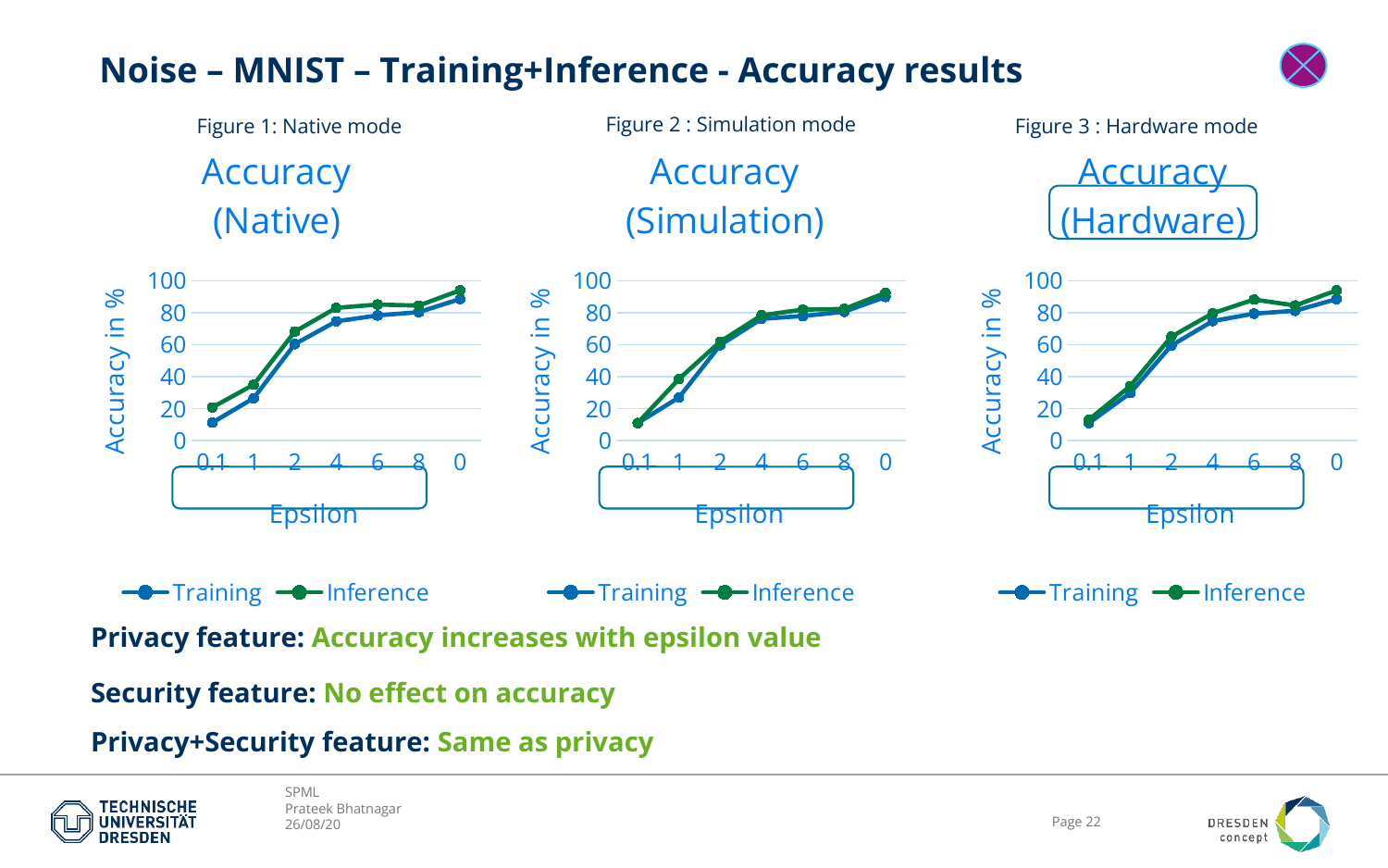

# Noise – MNIST – Training+Inference - Accuracy results
Figure 2 : Simulation mode
Figure 1: Native mode
Figure 3 : Hardware mode

### Chart: Accuracy
(Native)

| Category | Training | Inference |
|---|---|---|
| 0.1 | 11.191 | 20.76 |
| 1 | 26.474 | 34.9 |
| 2 | 60.369 | 68.18 |
| 4 | 74.539 | 82.99 |
| 6 | 78.295 | 85.08 |
| 8 | 80.344 | 84.43 |
| 0 | 88.564 | 94.01 |

### Chart: Accuracy
(Simulation)

| Category | Training | Inference |
|---|---|---|
| 0.1 | 10.921 | 10.94 |
| 1 | 26.934 | 38.53 |
| 2 | 59.741 | 61.87 |
| 4 | 76.119 | 78.35 |
| 6 | 77.895 | 81.9 |
| 8 | 80.572 | 82.31 |
| 0 | 89.874 | 92.44 |

### Chart: Accuracy (Hardware)

| Category | Training | Inference |
|---|---|---|
| 0.1 | 10.936 | 13.05 |
| 1 | 29.7 | 33.98 |
| 2 | 59.493 | 65.03 |
| 4 | 74.739 | 79.61 |
| 6 | 79.414 | 88.22 |
| 8 | 81.2 | 84.47 |
| 0 | 88.526 | 93.98 |

Privacy feature: Accuracy increases with epsilon value

Security feature: No effect on accuracy

Privacy+Security feature: Same as privacy